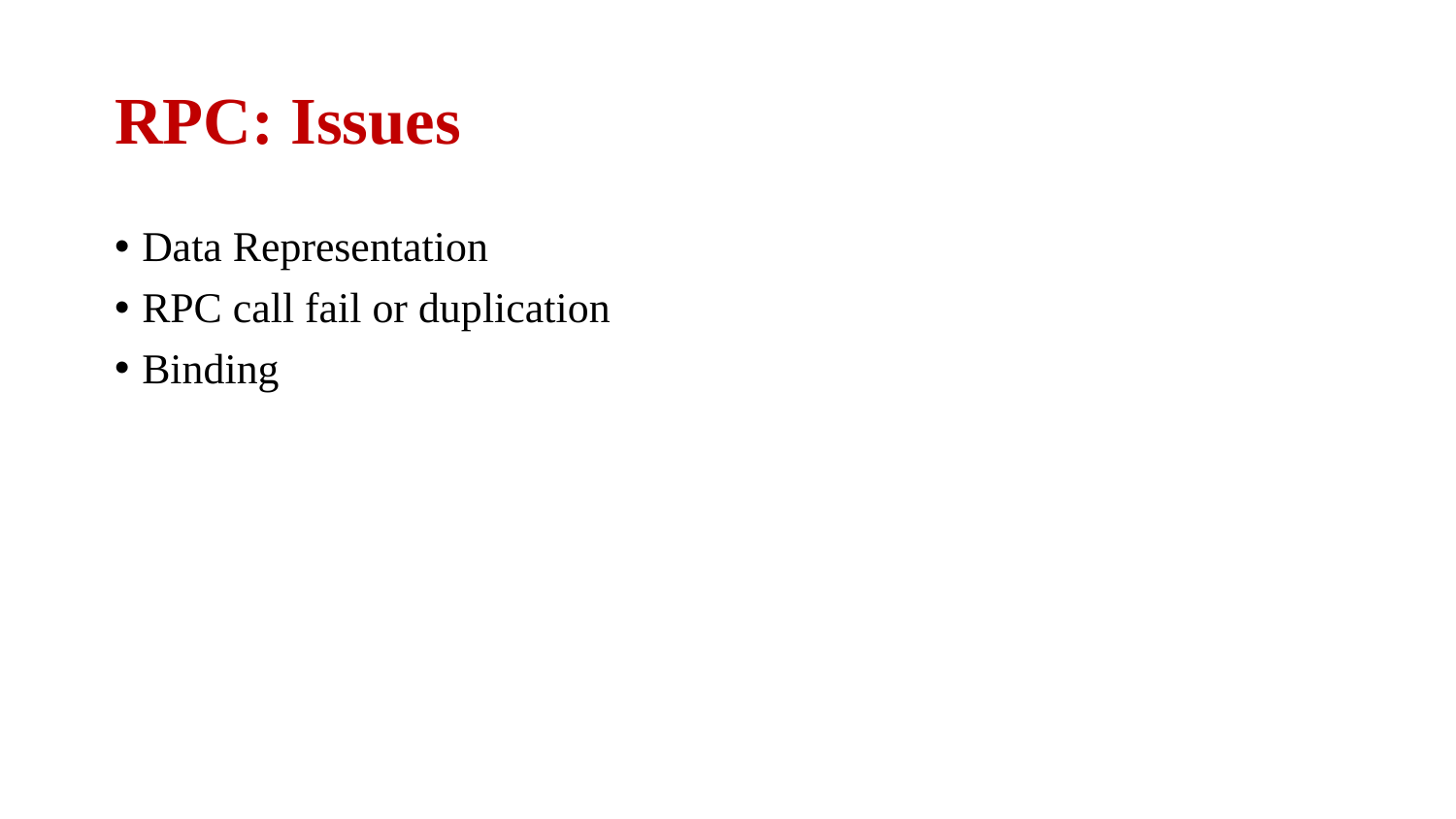

# RPC: Issues
Data Representation
RPC call fail or duplication
Binding